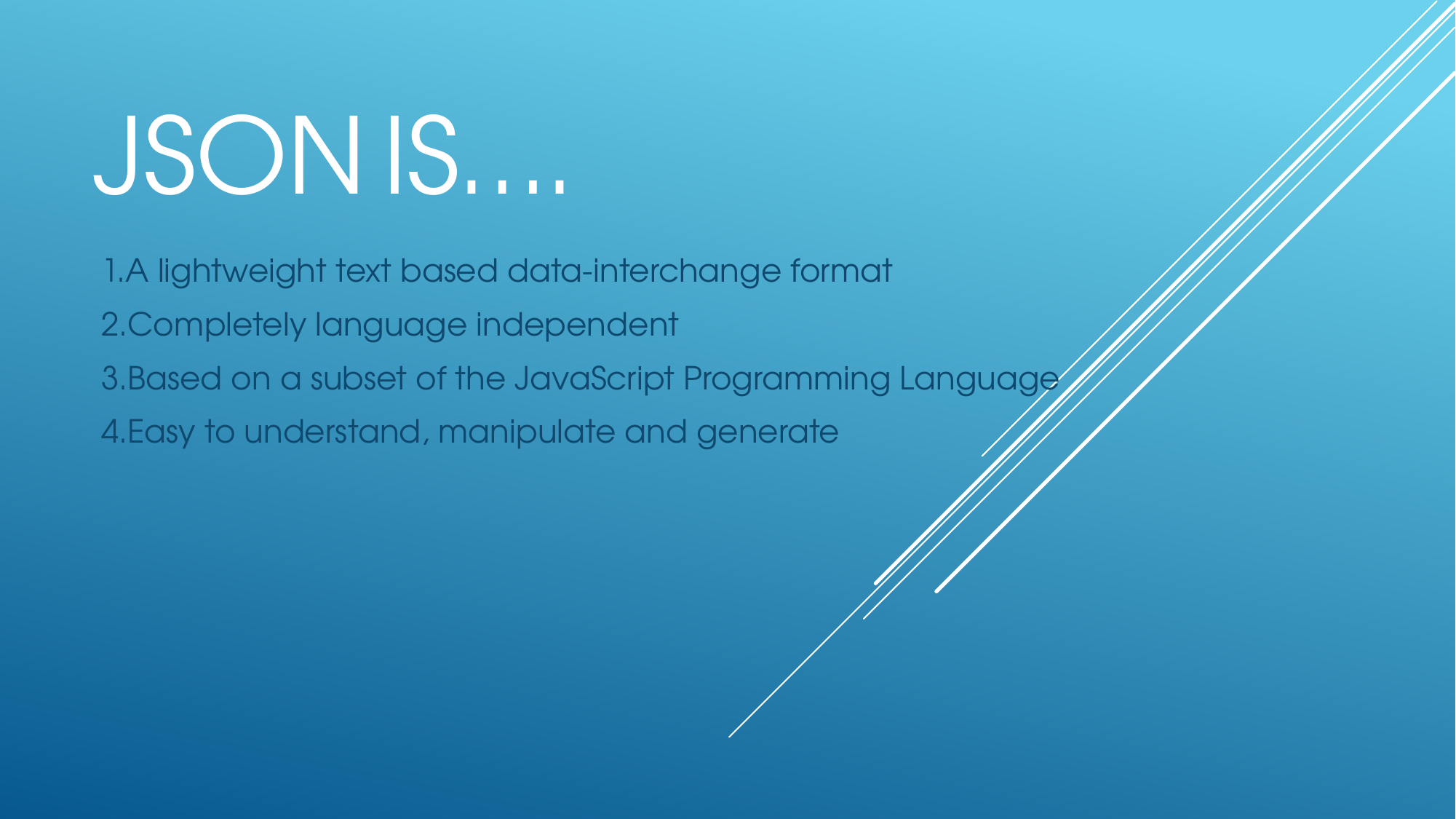

# JSON is….
 1.A lightweight text based data-interchange format
 2.Completely language independent
 3.Based on a subset of the JavaScript Programming Language
 4.Easy to understand, manipulate and generate